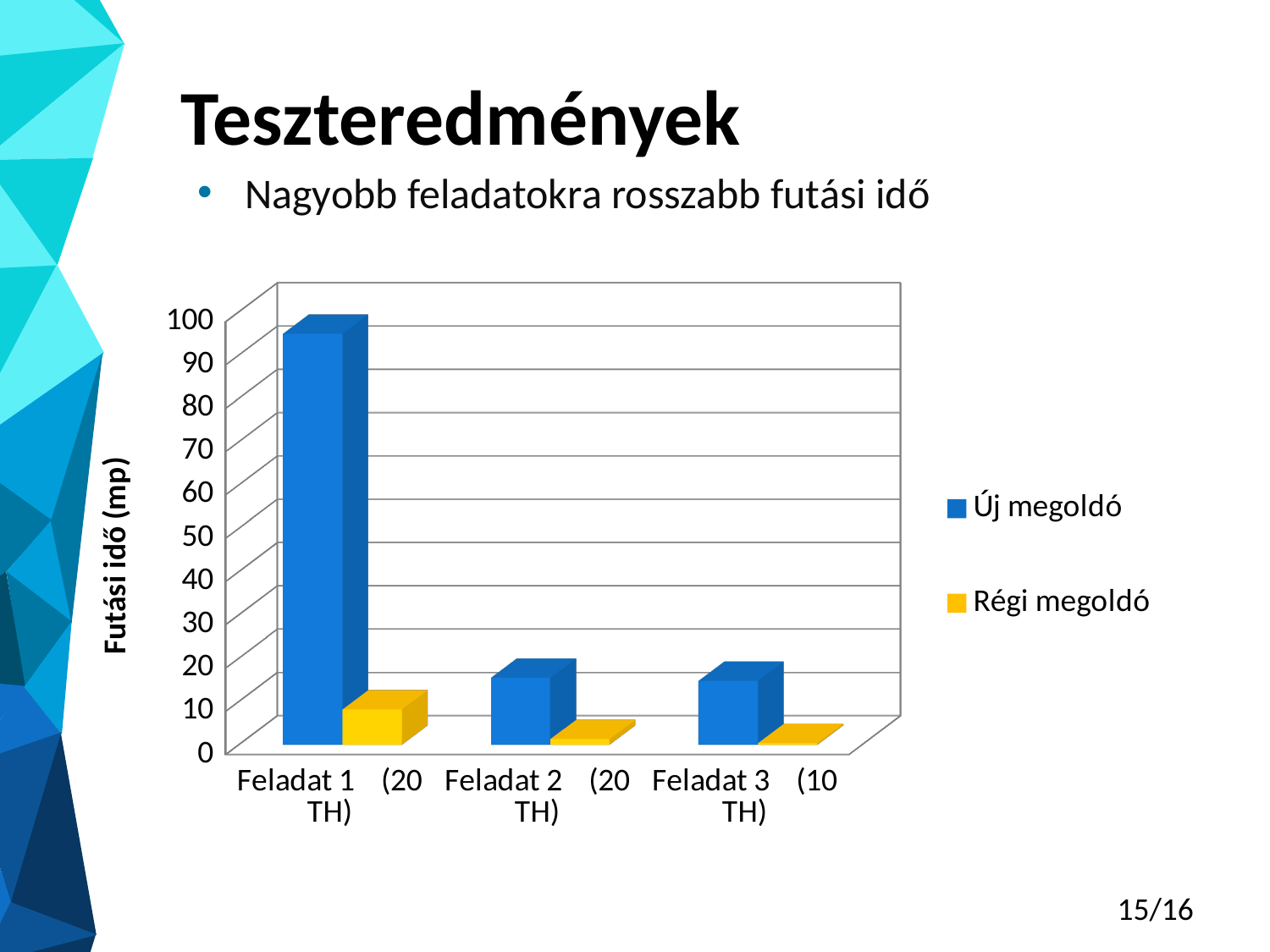

# Teszteredmények
Nagyobb feladatokra rosszabb futási idő

[unsupported chart]

15/16